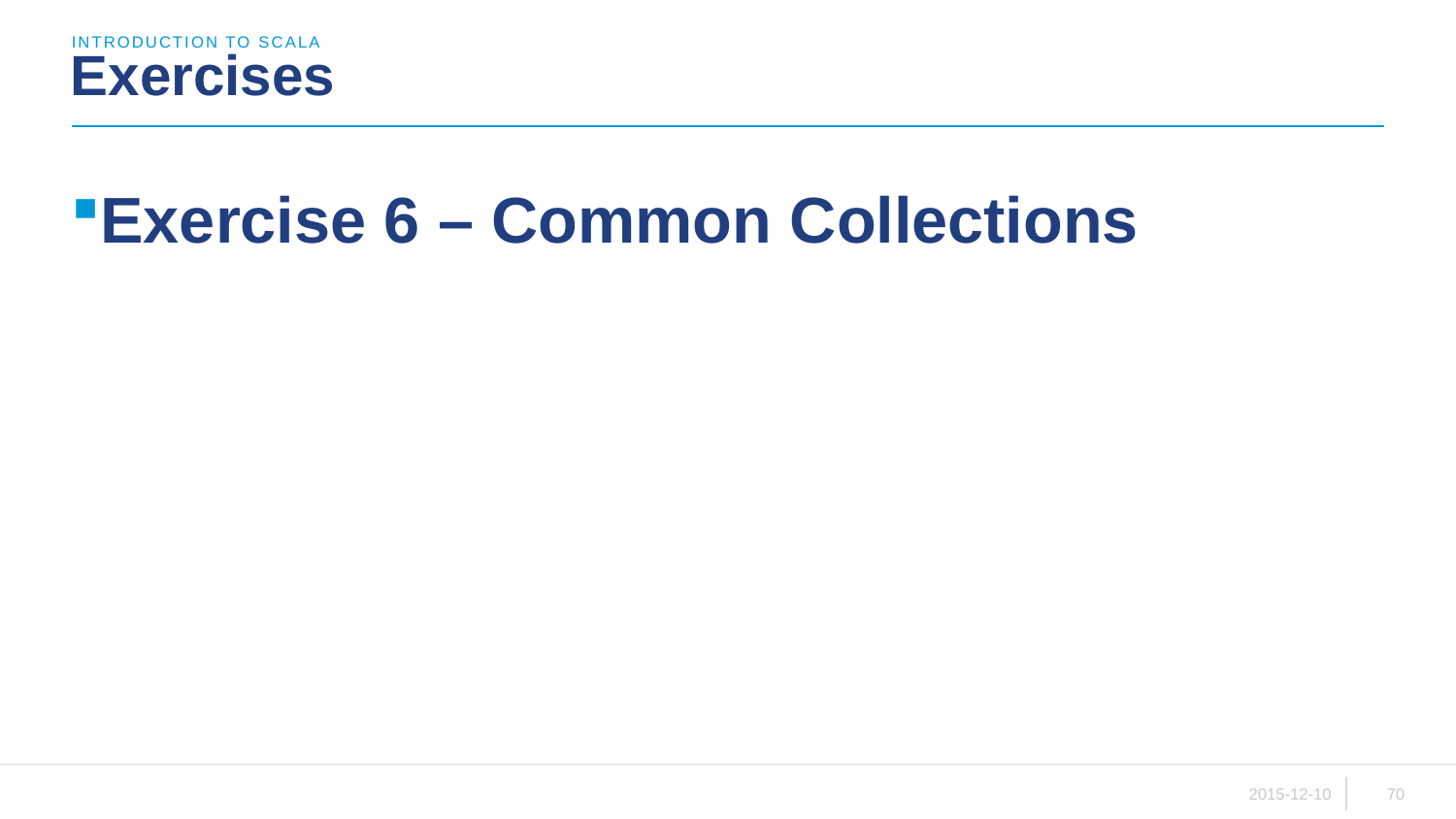

introduction to scala
# Exercises
Exercise 6 – Common Collections